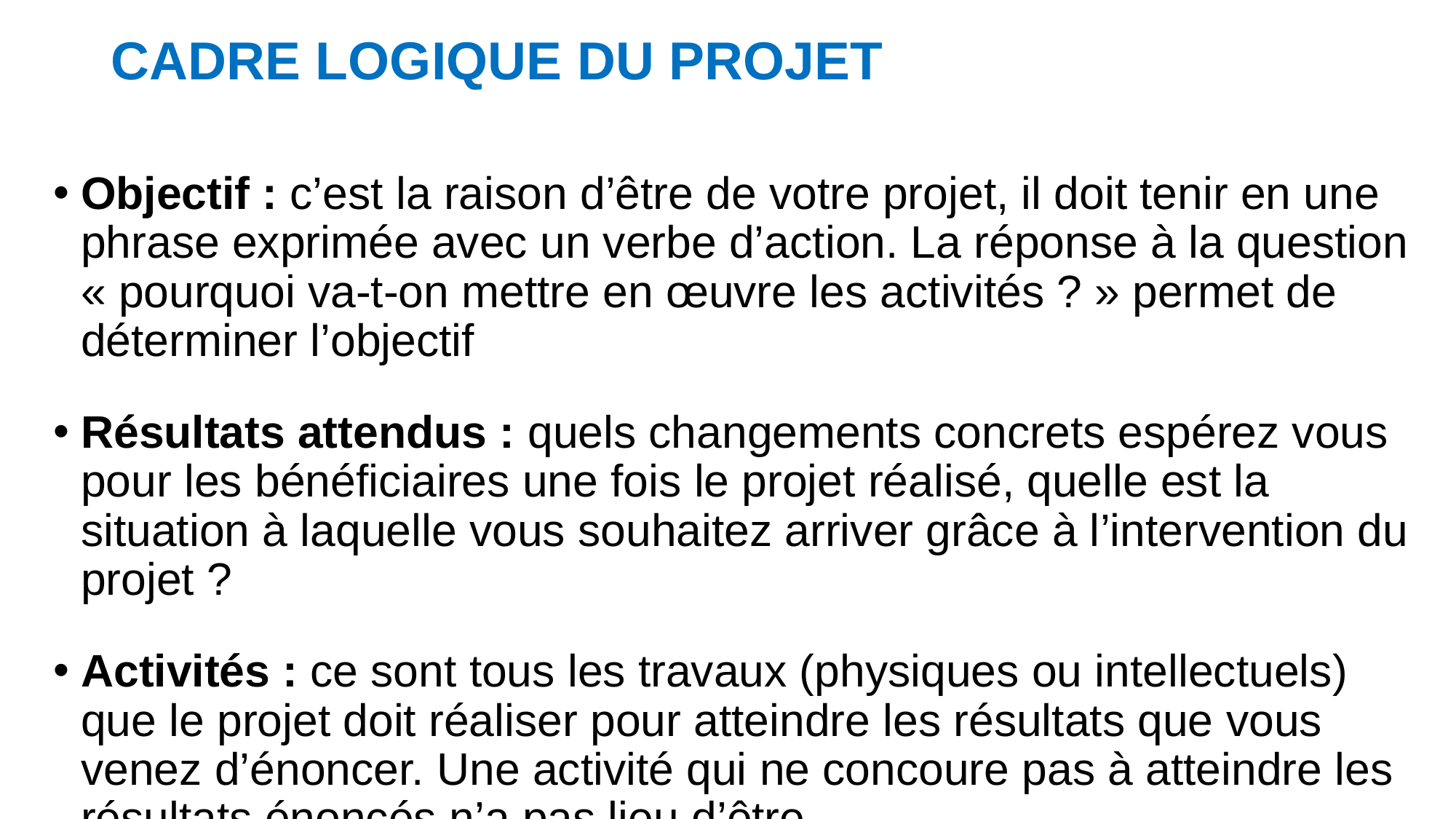

# CADRE LOGIQUE DU PROJET
Objectif : c’est la raison d’être de votre projet, il doit tenir en une phrase exprimée avec un verbe d’action. La réponse à la question « pourquoi va-t-on mettre en œuvre les activités ? » permet de déterminer l’objectif
Résultats attendus : quels changements concrets espérez vous pour les bénéficiaires une fois le projet réalisé, quelle est la situation à laquelle vous souhaitez arriver grâce à l’intervention du projet ?
Activités : ce sont tous les travaux (physiques ou intellectuels) que le projet doit réaliser pour atteindre les résultats que vous venez d’énoncer. Une activité qui ne concoure pas à atteindre les résultats énoncés n’a pas lieu d’être.